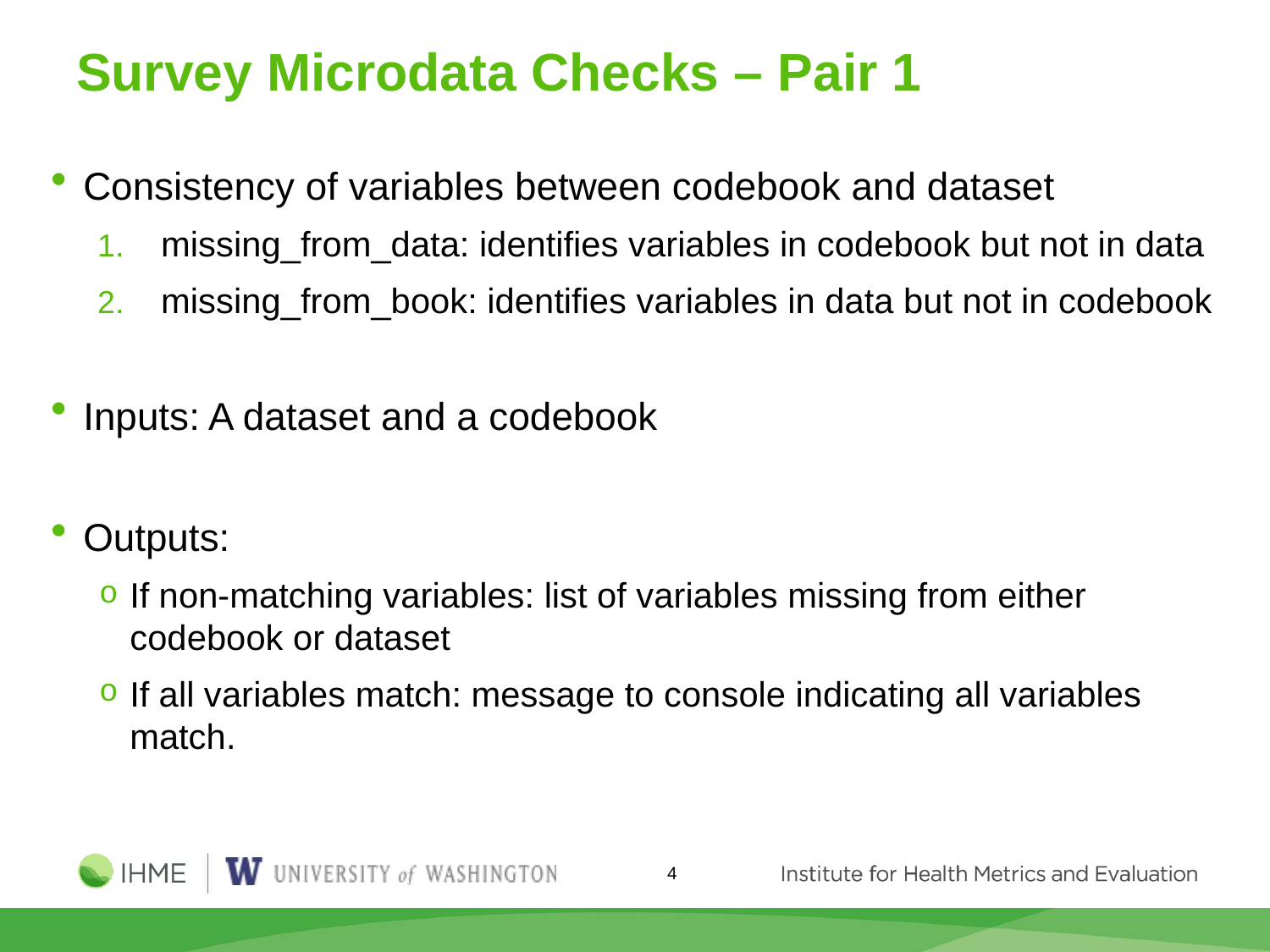

# Survey Microdata Checks – Pair 1
Consistency of variables between codebook and dataset
missing_from_data: identifies variables in codebook but not in data
missing_from_book: identifies variables in data but not in codebook

Inputs: A dataset and a codebook

Outputs:
If non-matching variables: list of variables missing from either codebook or dataset
If all variables match: message to console indicating all variables match.
4